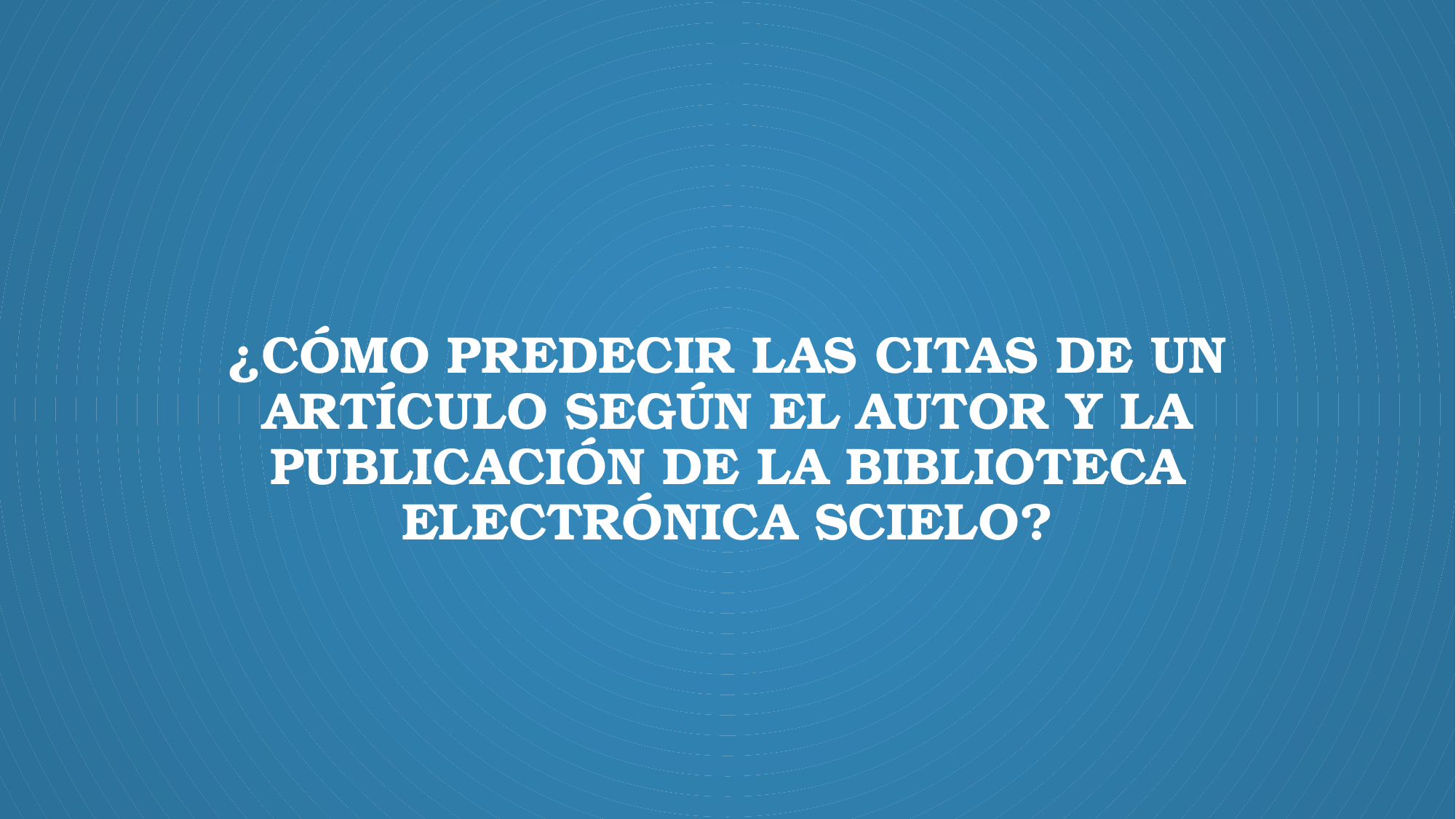

# ¿Cómo predecir las citas de un artículo según el autor y la publicación de la biblioteca electrónica scielo?